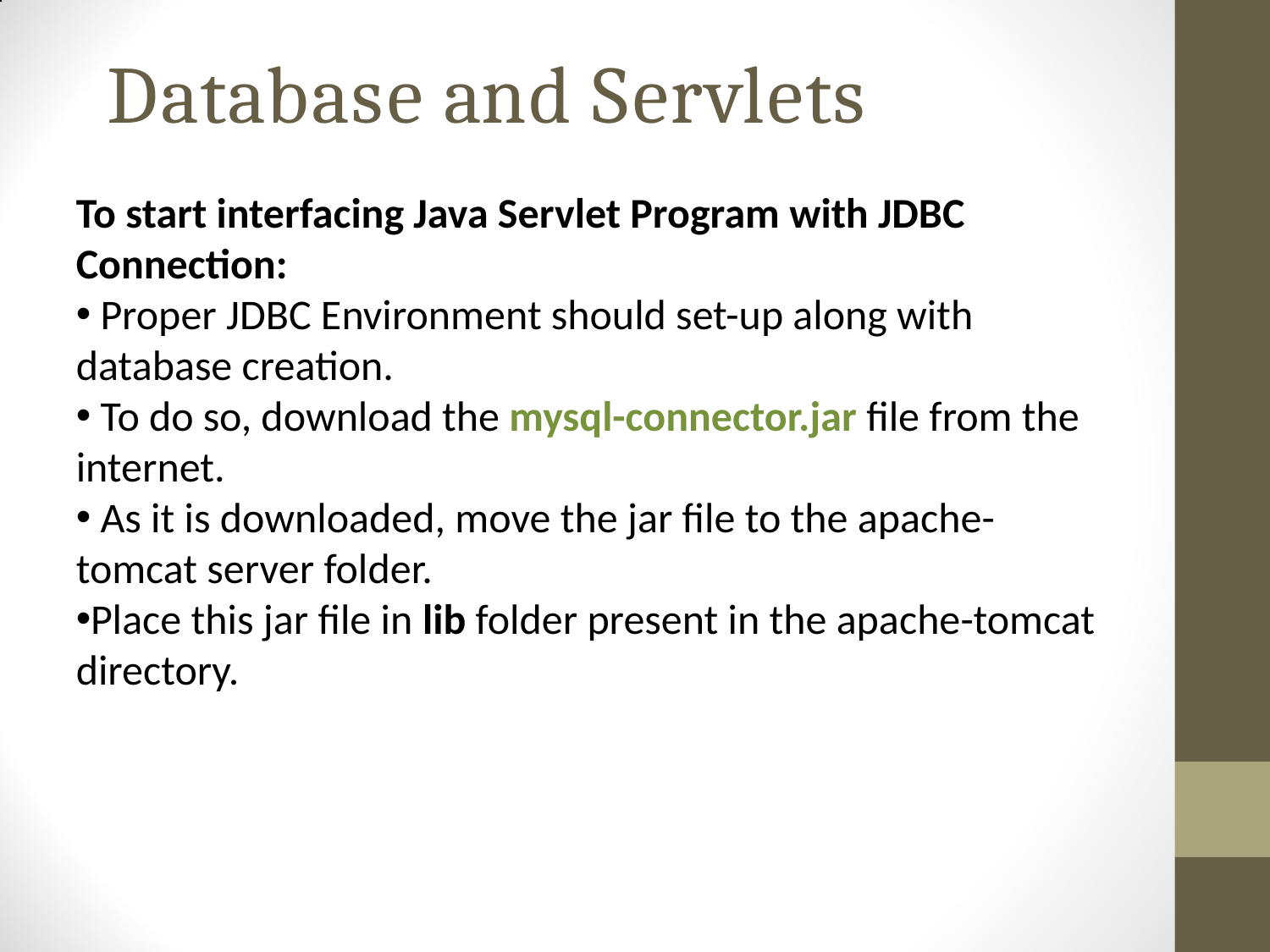

# Database and Servlets
To start interfacing Java Servlet Program with JDBC Connection:
 Proper JDBC Environment should set-up along with database creation.
 To do so, download the mysql-connector.jar file from the internet.
 As it is downloaded, move the jar file to the apache-tomcat server folder.
Place this jar file in lib folder present in the apache-tomcat directory.